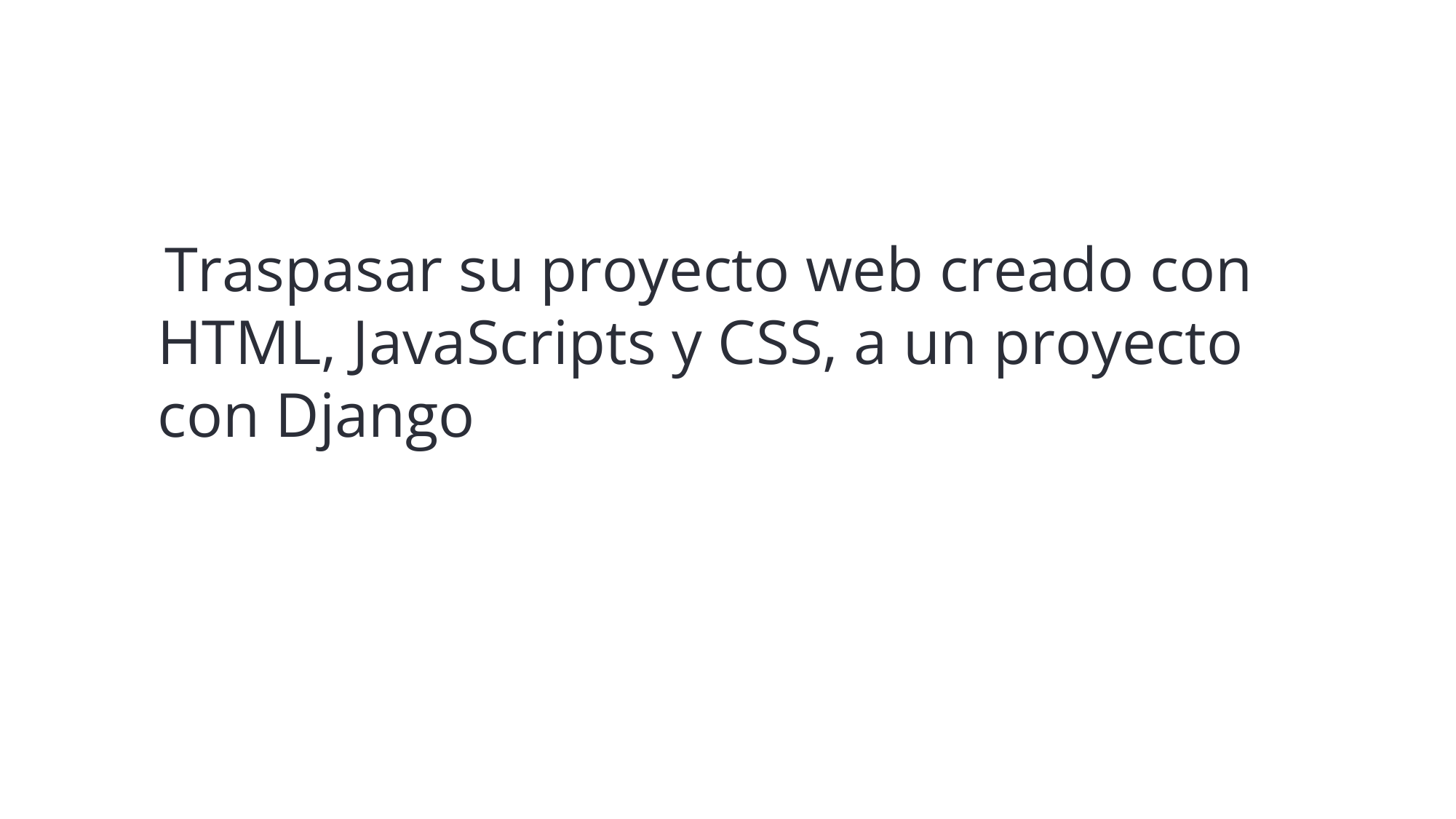

Traspasar su proyecto web creado con HTML, JavaScripts y CSS, a un proyecto con Django